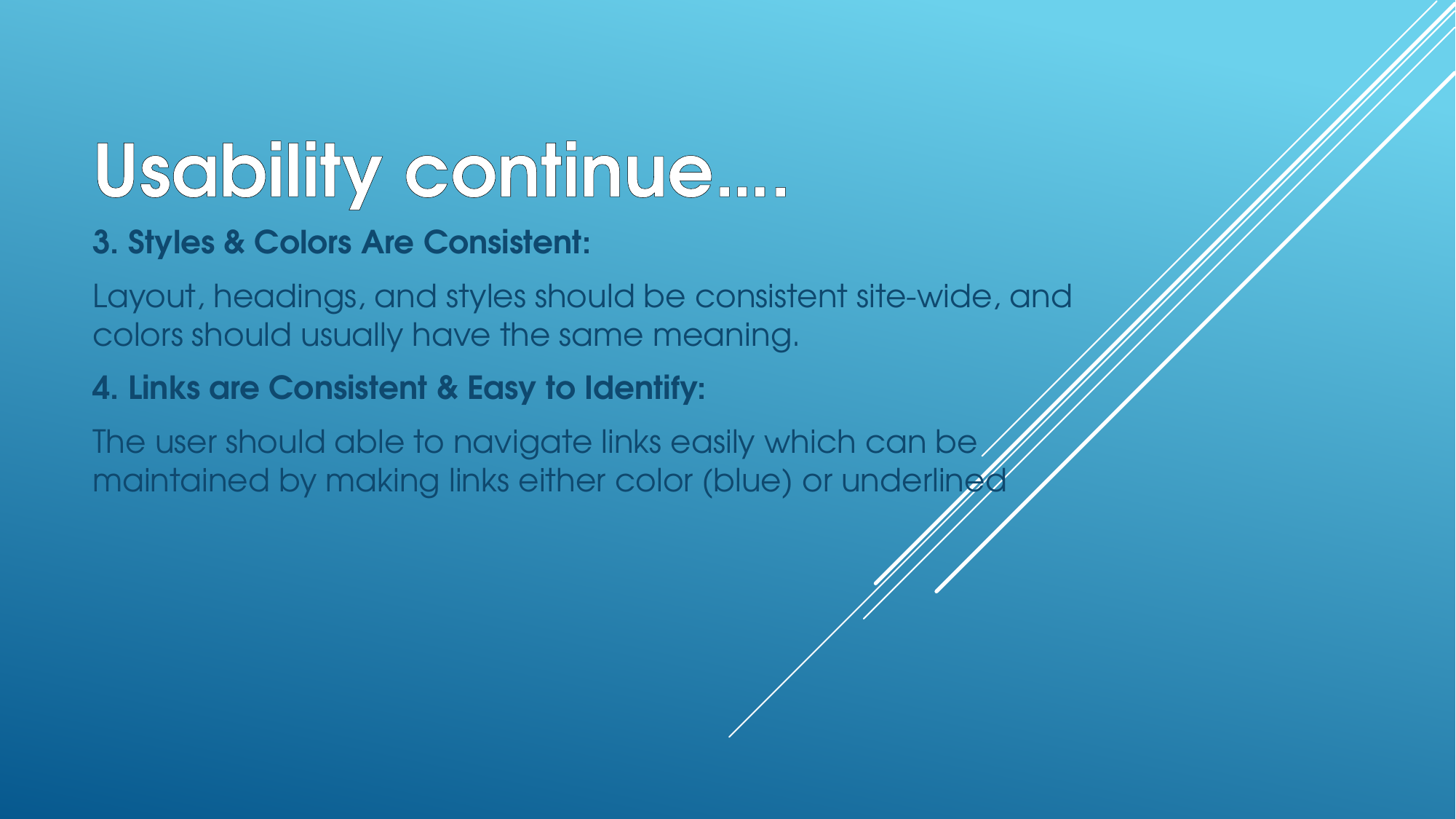

# Usability continue….
3. Styles & Colors Are Consistent:
Layout, headings, and styles should be consistent site-wide, and colors should usually have the same meaning.
4. Links are Consistent & Easy to Identify:
The user should able to navigate links easily which can be maintained by making links either color (blue) or underlined